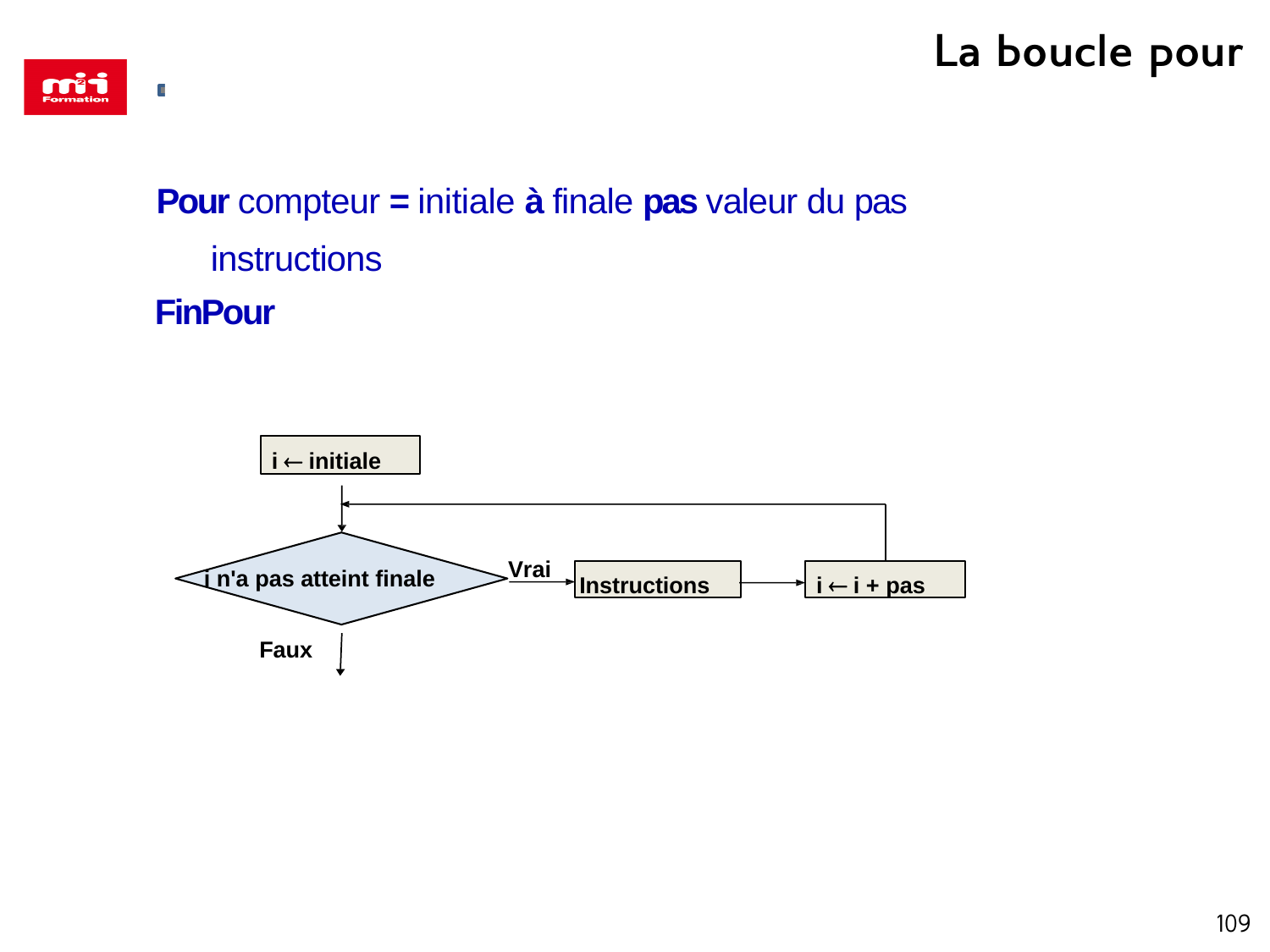

# La boucle pour
Pour compteur = initiale à finale pas valeur du pas  instructions
FinPour
i ← initiale

Vrai
Instructions
i ← i + pas
i n'a pas atteint finale

Faux
109